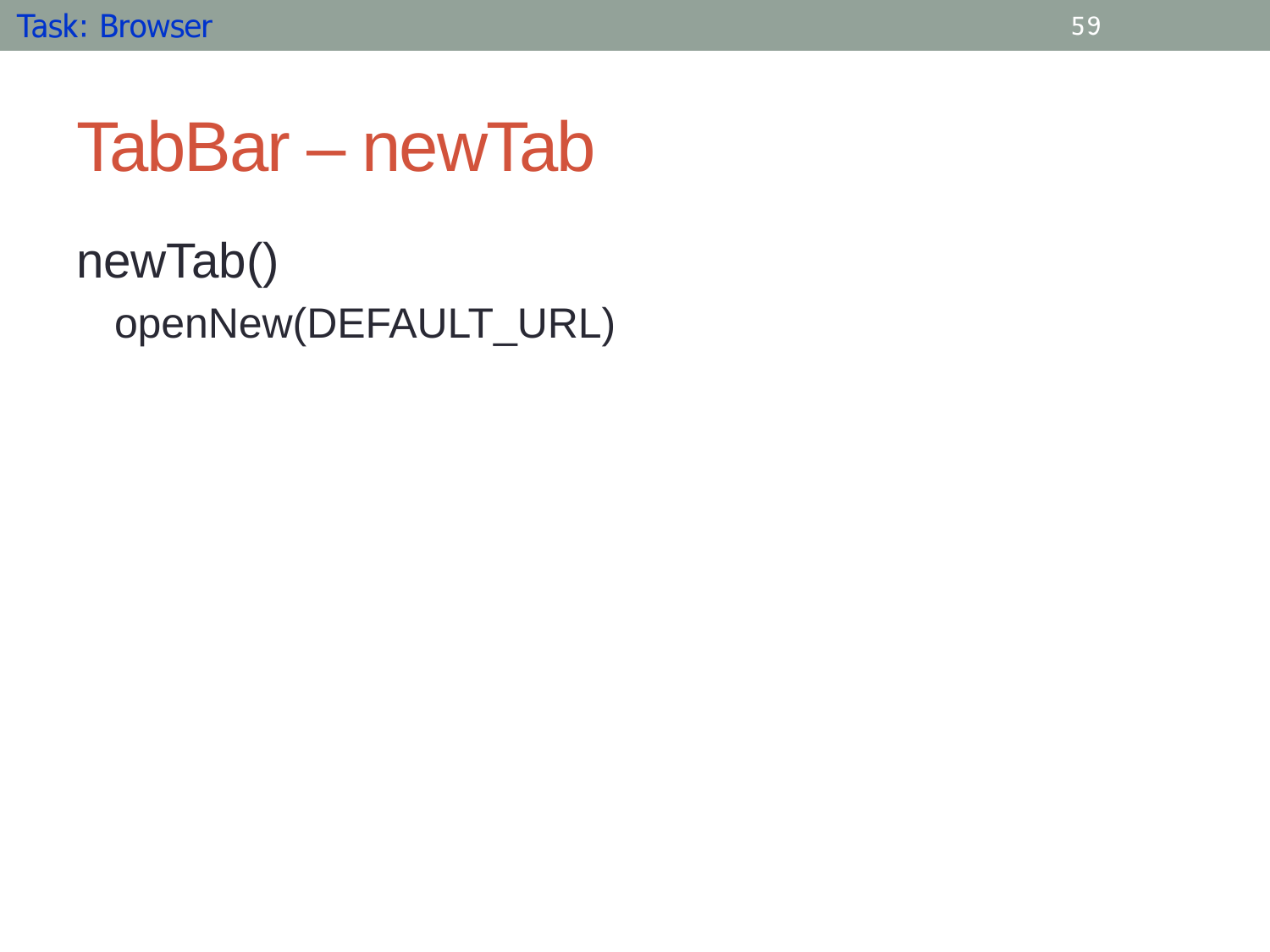

Task: Browser
59
# TabBar – newTab
newTab()
openNew(DEFAULT_URL)